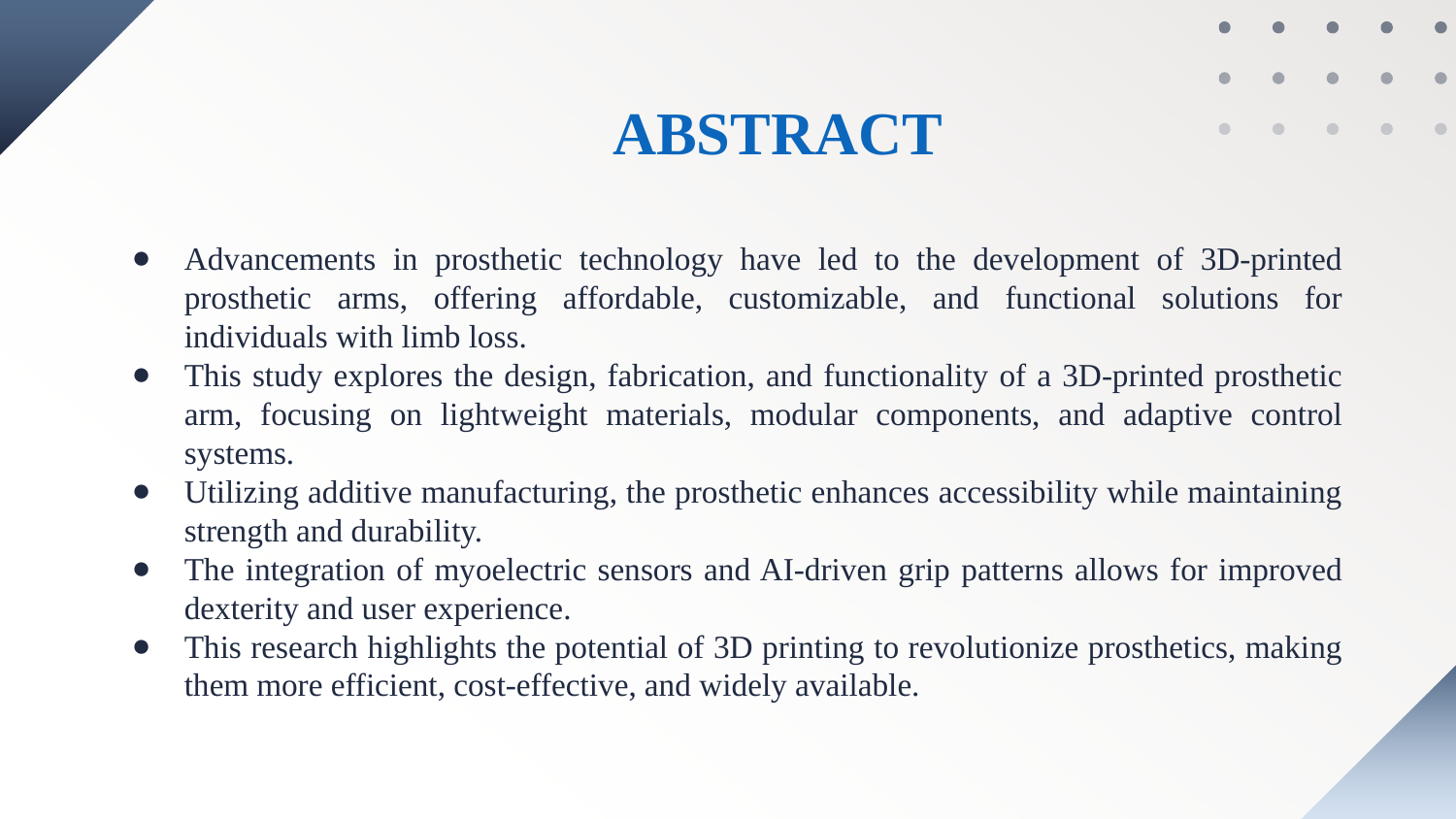

ABSTRACT
Advancements in prosthetic technology have led to the development of 3D-printed prosthetic arms, offering affordable, customizable, and functional solutions for individuals with limb loss.
This study explores the design, fabrication, and functionality of a 3D-printed prosthetic arm, focusing on lightweight materials, modular components, and adaptive control systems.
Utilizing additive manufacturing, the prosthetic enhances accessibility while maintaining strength and durability.
The integration of myoelectric sensors and AI-driven grip patterns allows for improved dexterity and user experience.
This research highlights the potential of 3D printing to revolutionize prosthetics, making them more efficient, cost-effective, and widely available.